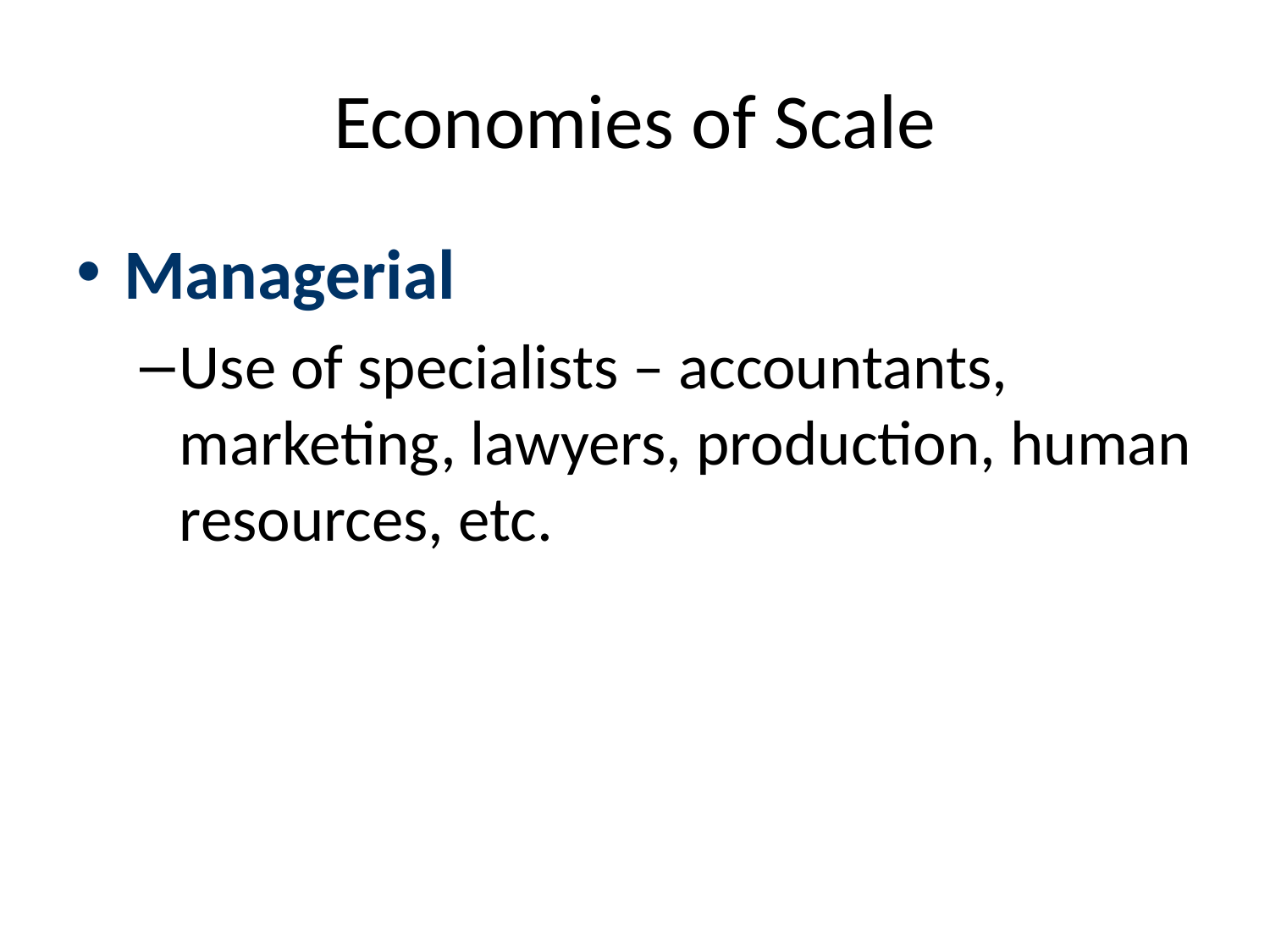

# Economies of Scale
Managerial
Use of specialists – accountants, marketing, lawyers, production, human resources, etc.